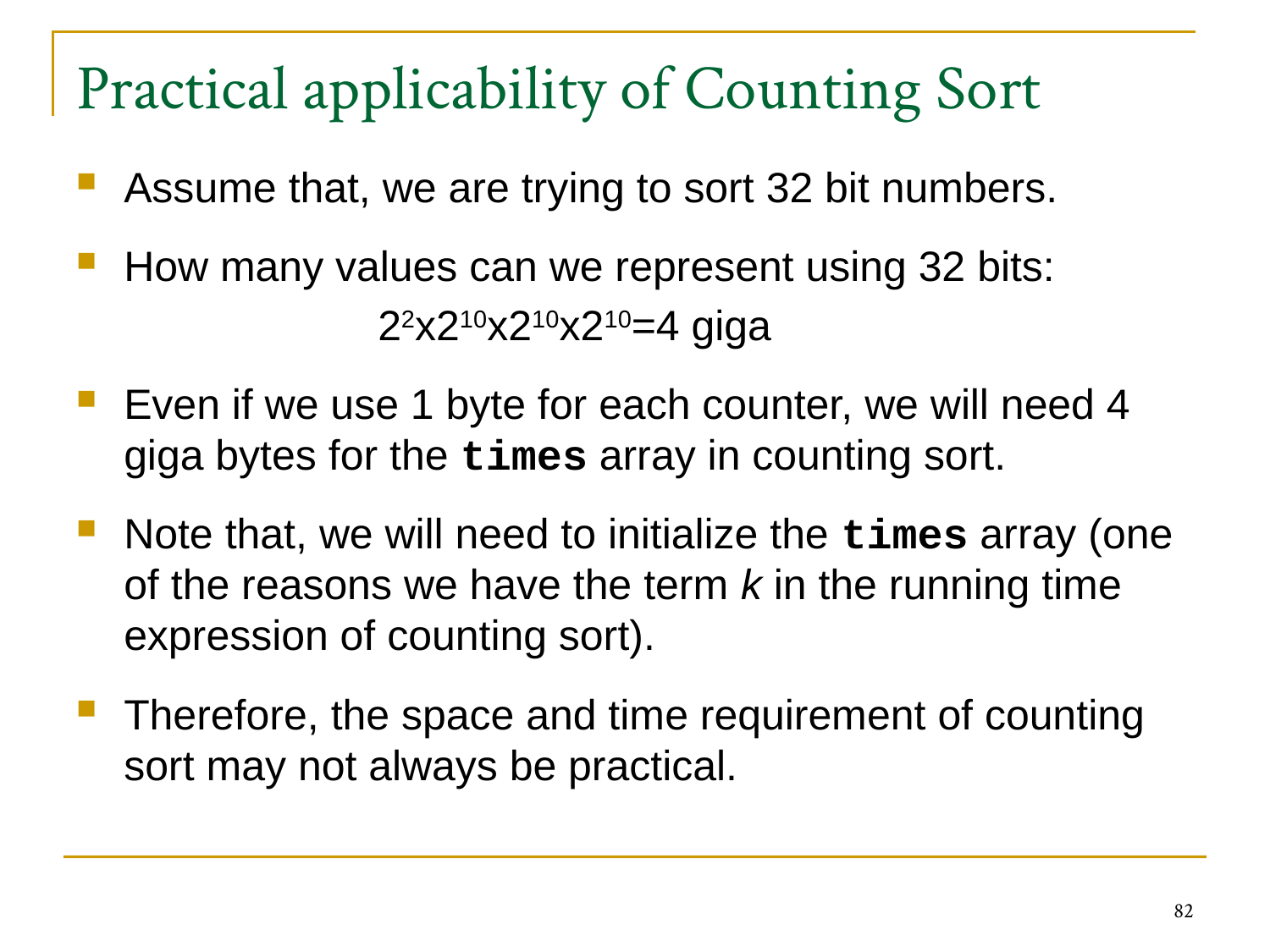

# Practical applicability of Counting Sort
Assume that, we are trying to sort 32 bit numbers.

How many values can we represent using 32 bits:
			22x210x210x210=4 giga

Even if we use 1 byte for each counter, we will need 4 giga bytes for the times array in counting sort.

Note that, we will need to initialize the times array (one of the reasons we have the term k in the running time expression of counting sort).

Therefore, the space and time requirement of counting sort may not always be practical.
82